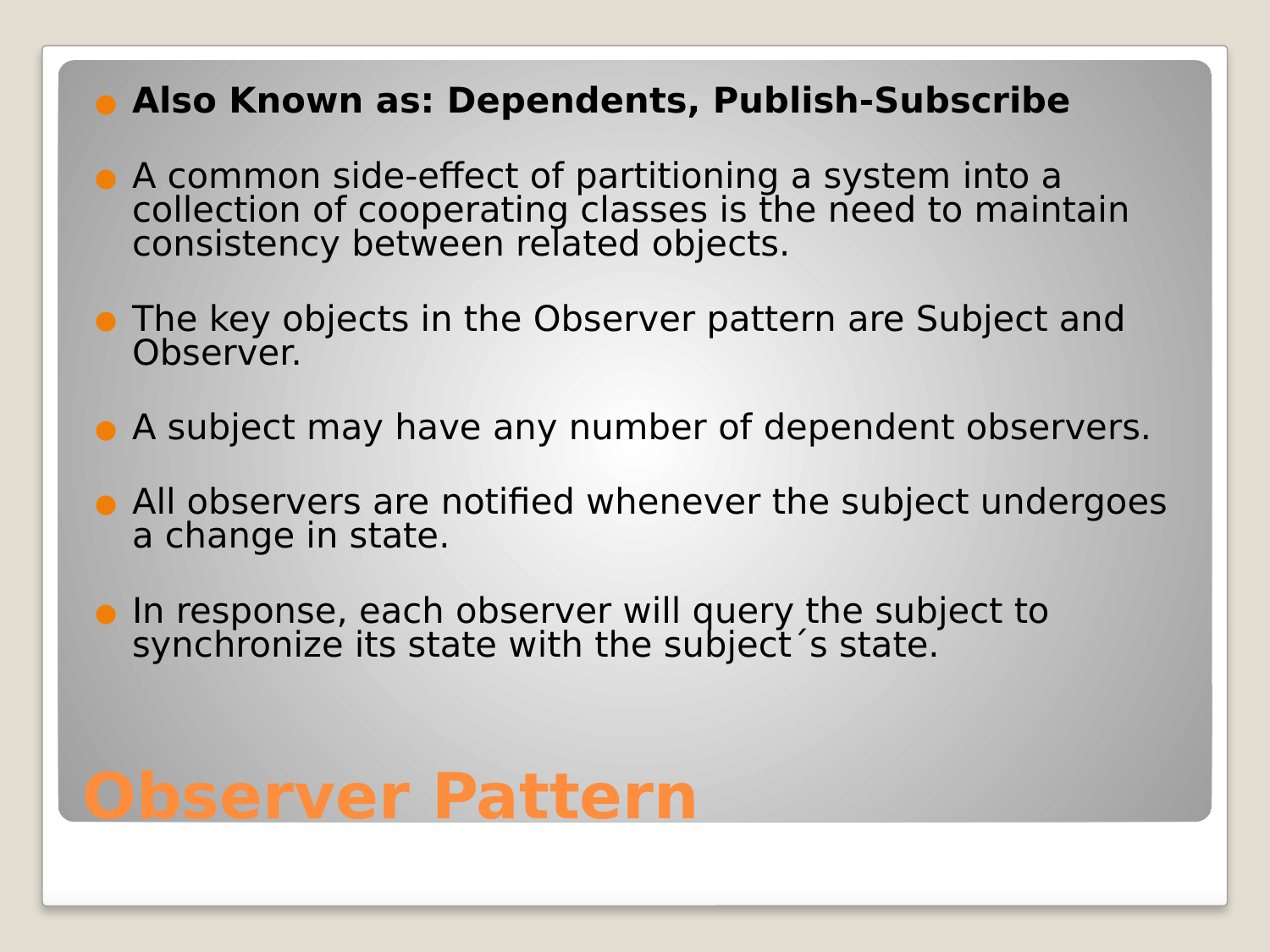

Also Known as: Dependents, Publish-Subscribe

A common side-effect of partitioning a system into a collection of cooperating classes is the need to maintain consistency between related objects.

The key objects in the Observer pattern are Subject and Observer.

A subject may have any number of dependent observers.

All observers are notified whenever the subject undergoes a change in state.

In response, each observer will query the subject to synchronize its state with the subject´s state.

# Observer Pattern